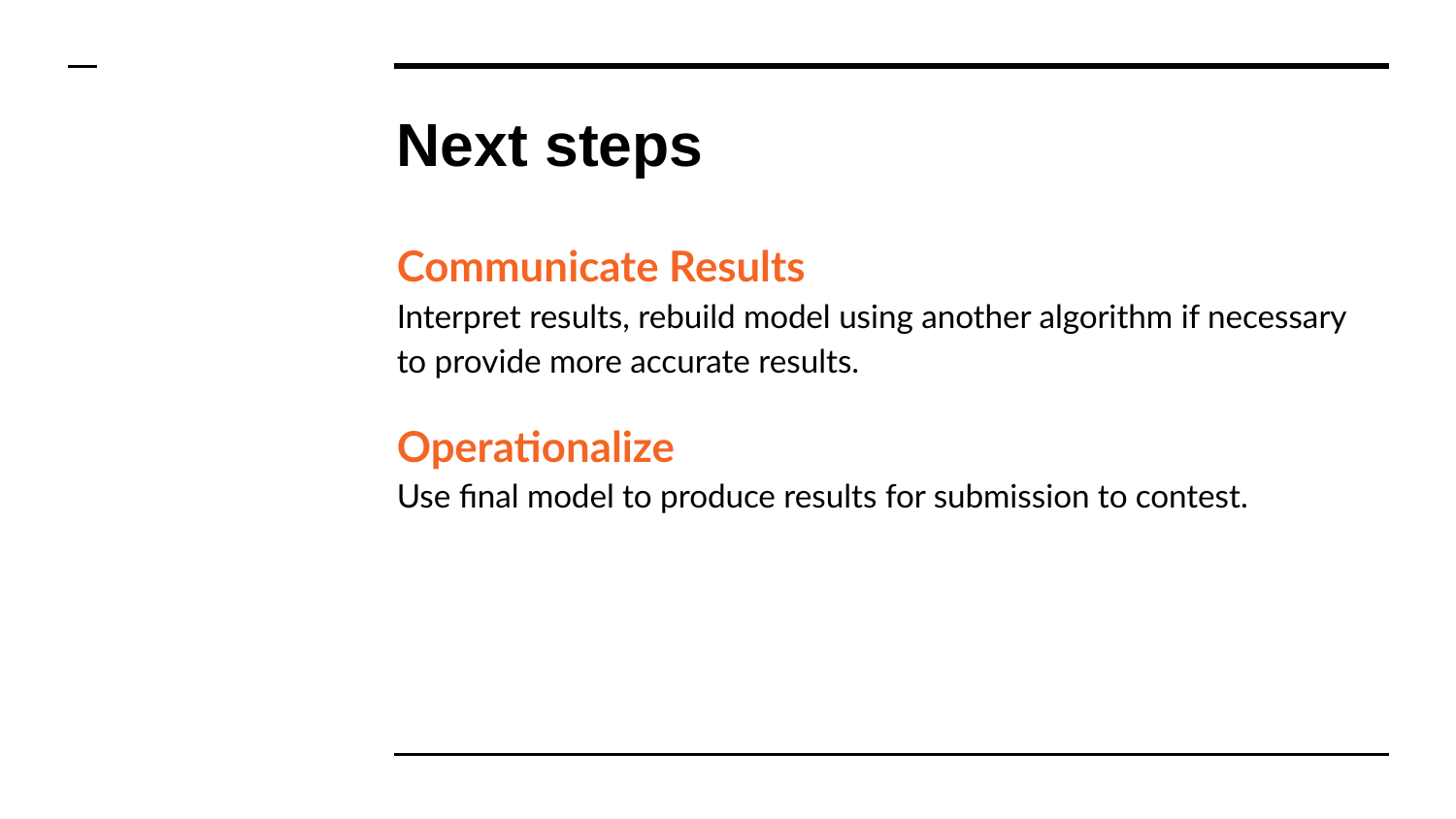

# Next steps
Communicate Results
Interpret results, rebuild model using another algorithm if necessary to provide more accurate results.
Operationalize
Use final model to produce results for submission to contest.